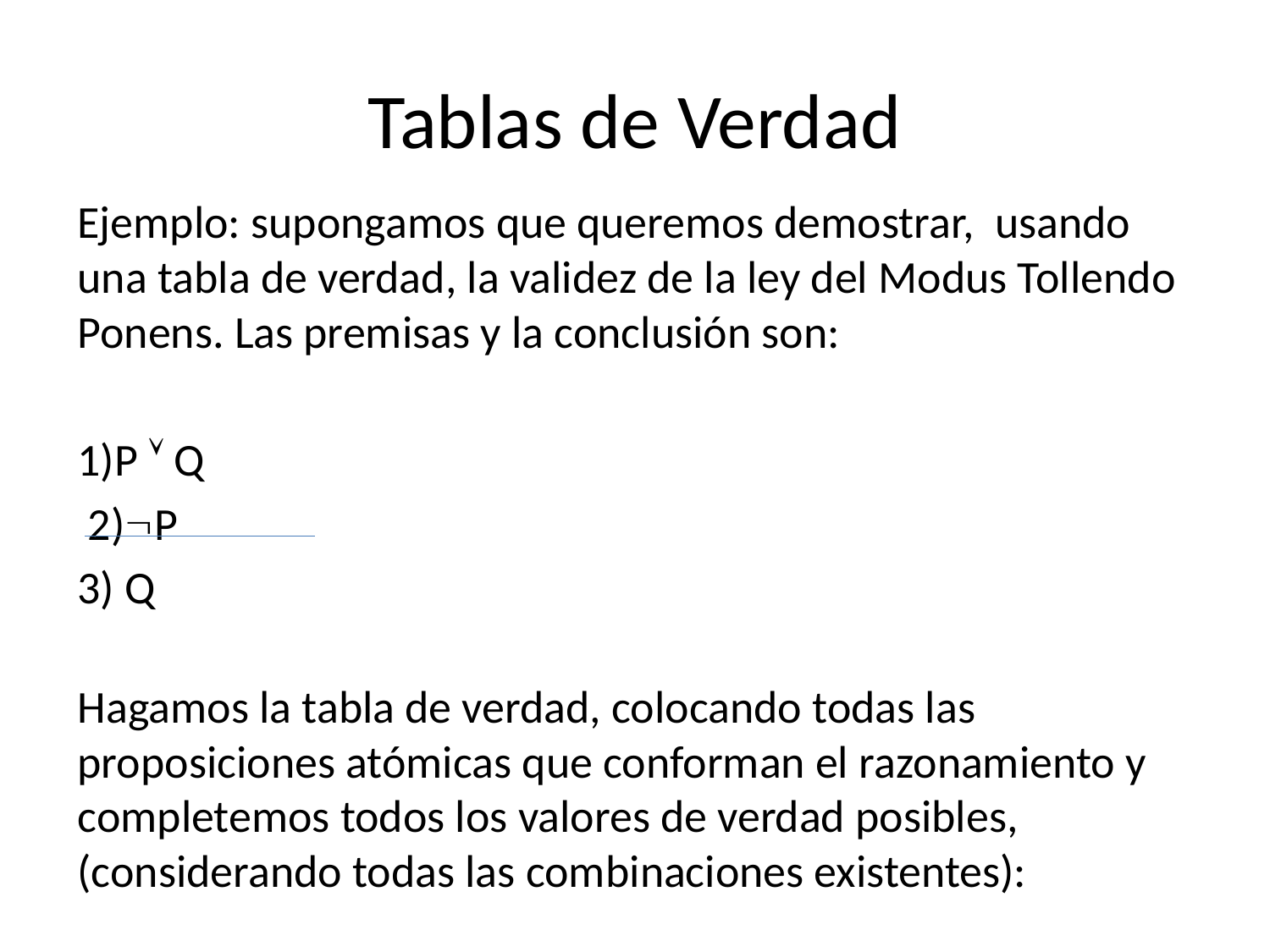

# Tablas de Verdad
Ejemplo: supongamos que queremos demostrar,  usando una tabla de verdad, la validez de la ley del Modus Tollendo Ponens. Las premisas y la conclusión son:

1)P ∨ Q
 2)¬P
3) Q

Hagamos la tabla de verdad, colocando todas las proposiciones atómicas que conforman el razonamiento y completemos todos los valores de verdad posibles, (considerando todas las combinaciones existentes):